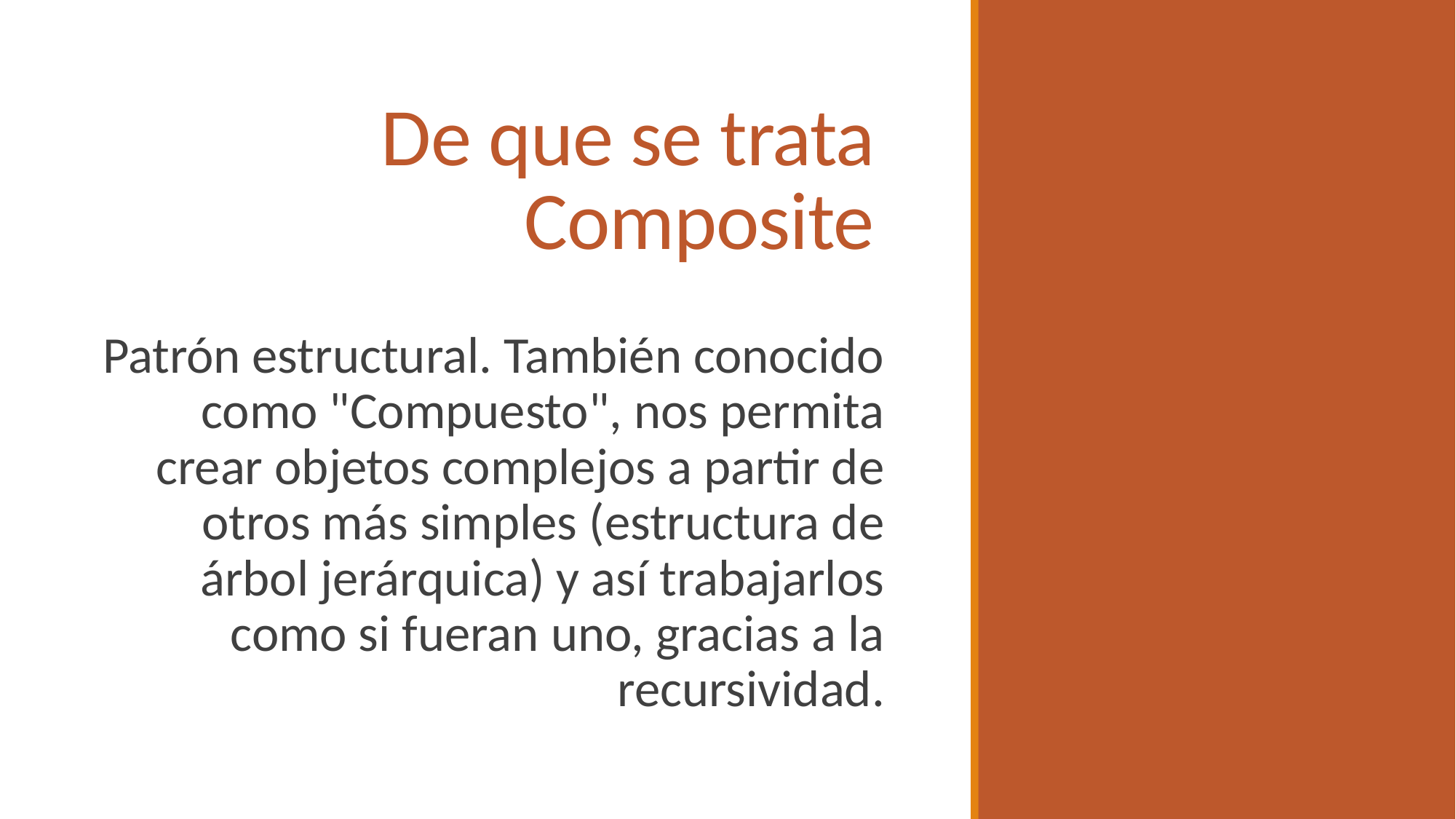

# De que se trata Composite

Patrón estructural. También conocido como "Compuesto", nos permita crear objetos complejos a partir de otros más simples (estructura de árbol jerárquica) y así trabajarlos como si fueran uno, gracias a la recursividad.